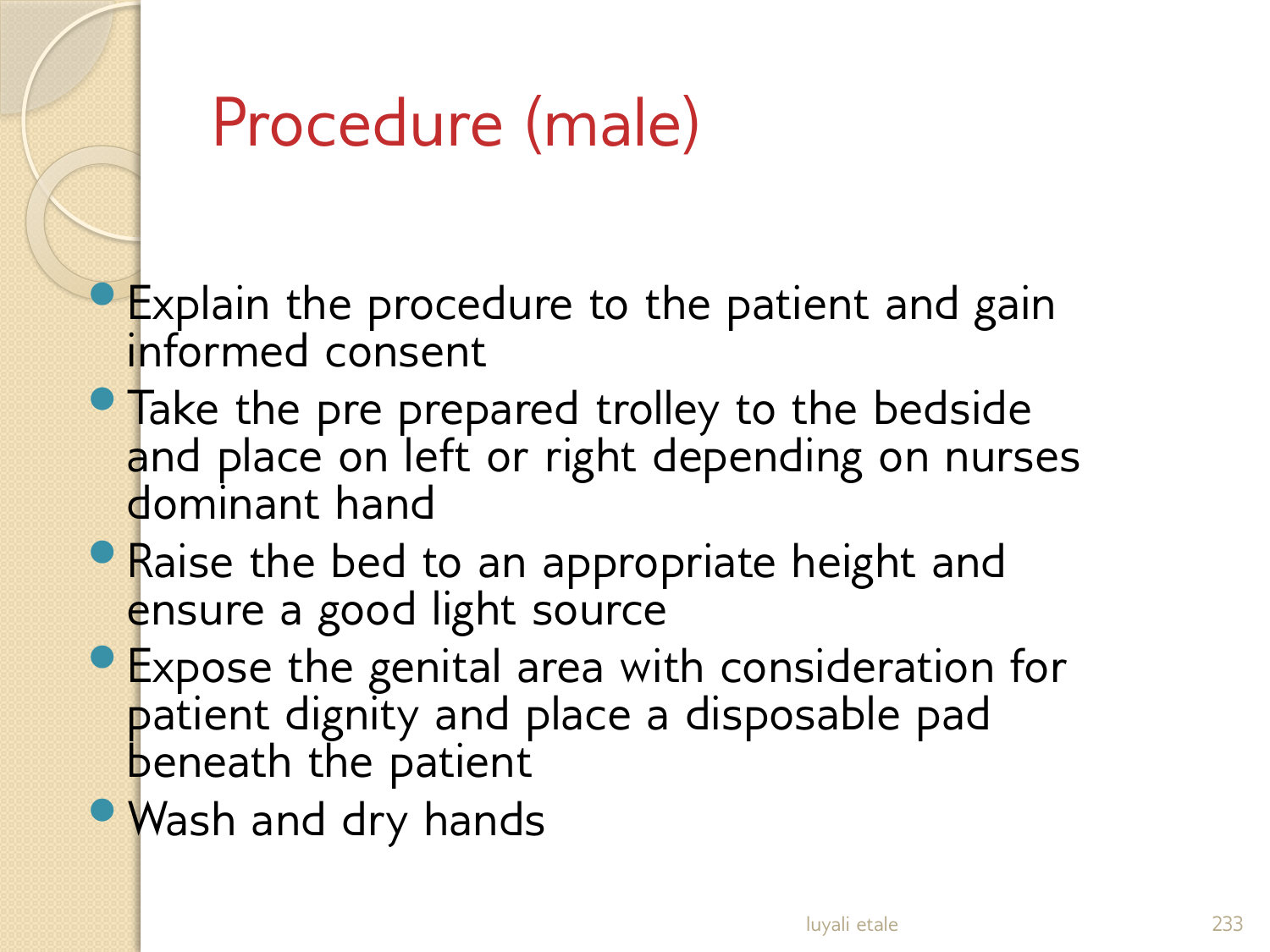

# Procedure (male)
Explain the procedure to the patient and gain informed consent
Take the pre prepared trolley to the bedside and place on left or right depending on nurses dominant hand
Raise the bed to an appropriate height and ensure a good light source
Expose the genital area with consideration for patient dignity and place a disposable pad beneath the patient
Wash and dry hands

luyali etale
233